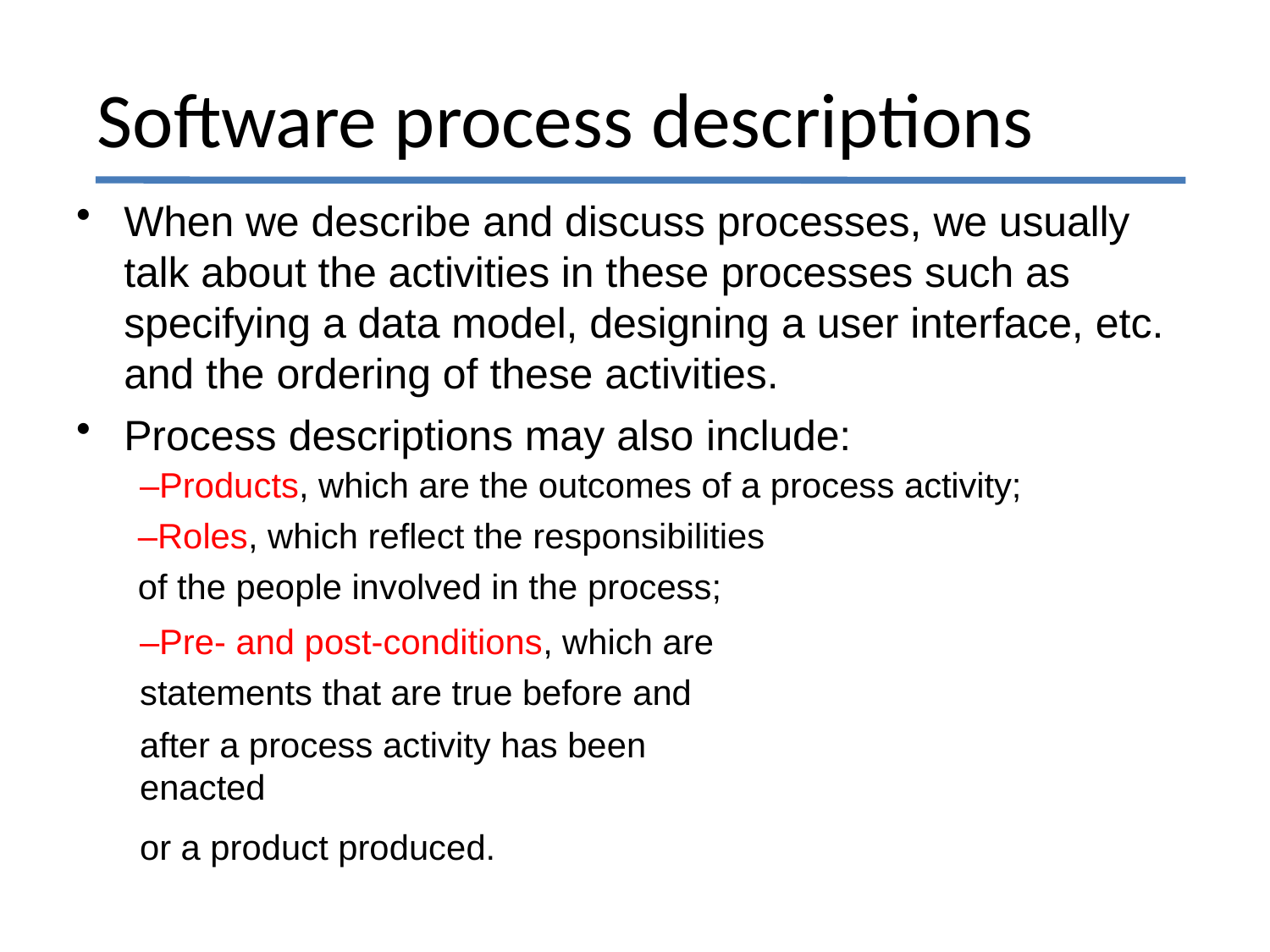

# Software process descriptions

When we describe and discuss processes, we usually  talk about the activities in these processes such as  specifying a data model, designing a user interface, etc.  and the ordering of these activities.
Process descriptions may also include:
–Products, which are the outcomes of a process activity;
–Roles, which reflect the responsibilities of the people involved in the process;
–Pre- and post-conditions, which are statements that are true before and
after a process activity has been enacted
or a product produced.